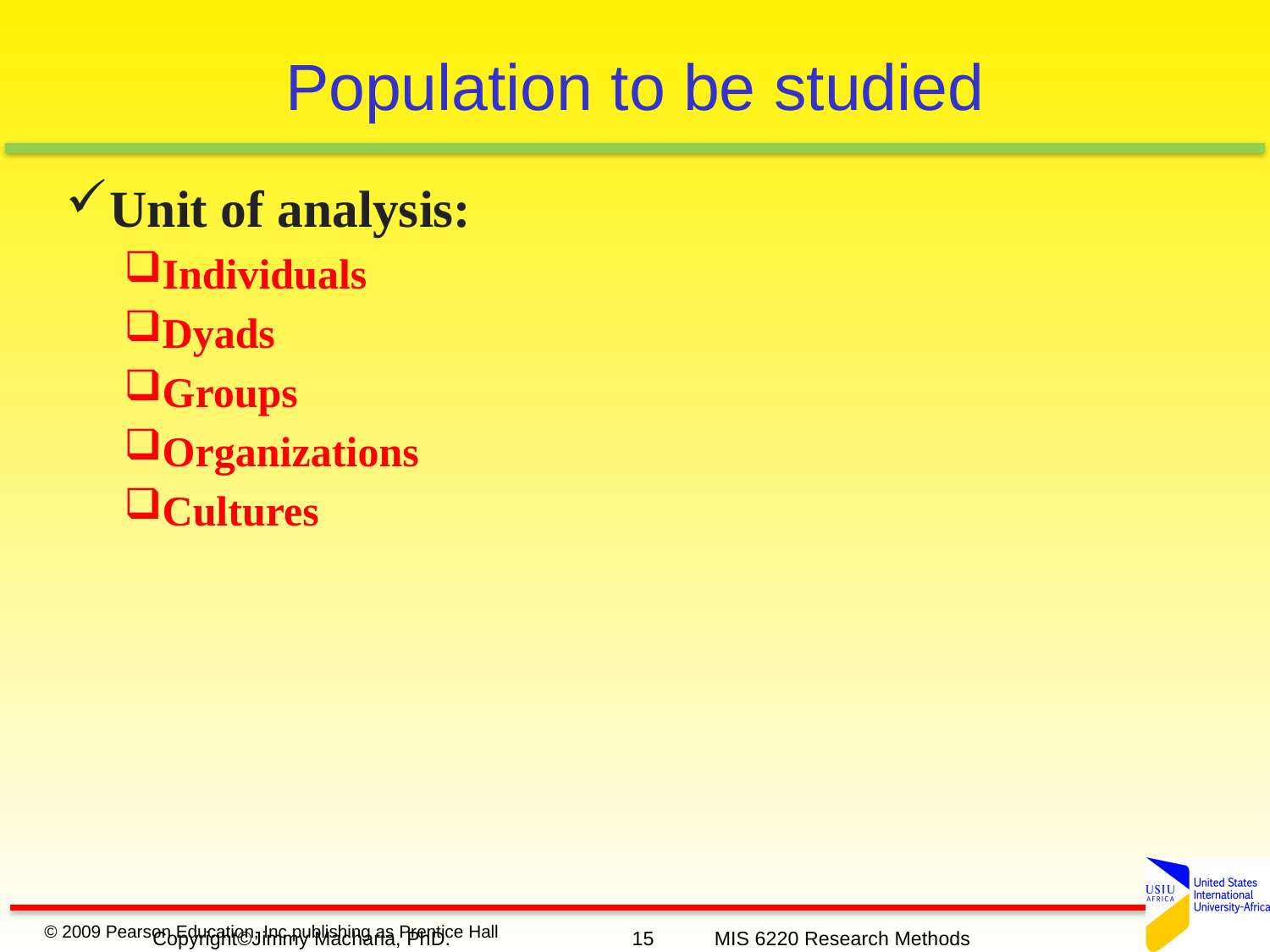

# Population to be studied
Unit of analysis:
Individuals
Dyads
Groups
Organizations
Cultures